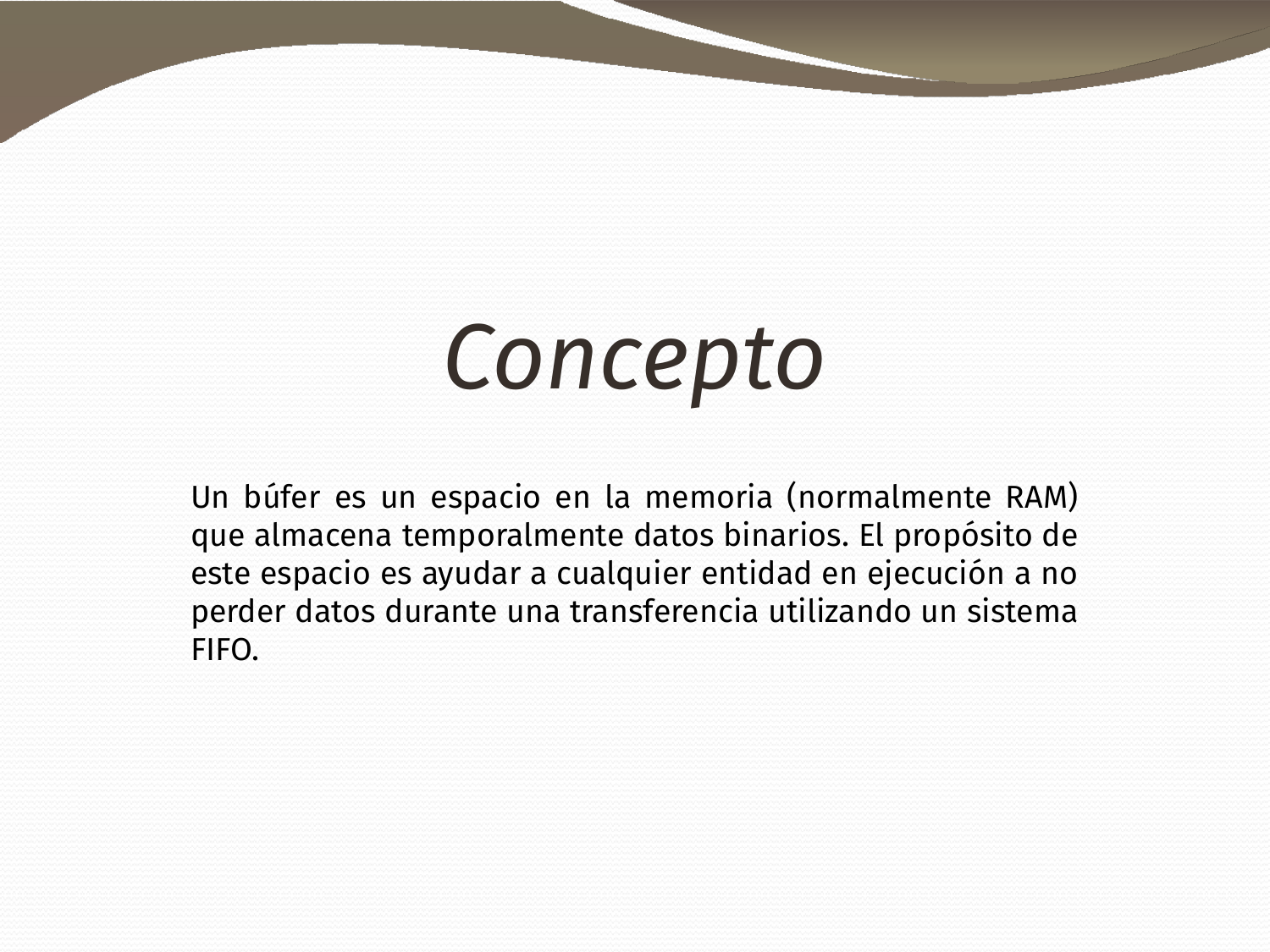

# Concepto
Un búfer es un espacio en la memoria (normalmente RAM) que almacena temporalmente datos binarios. El propósito de este espacio es ayudar a cualquier entidad en ejecución a no perder datos durante una transferencia utilizando un sistema FIFO.